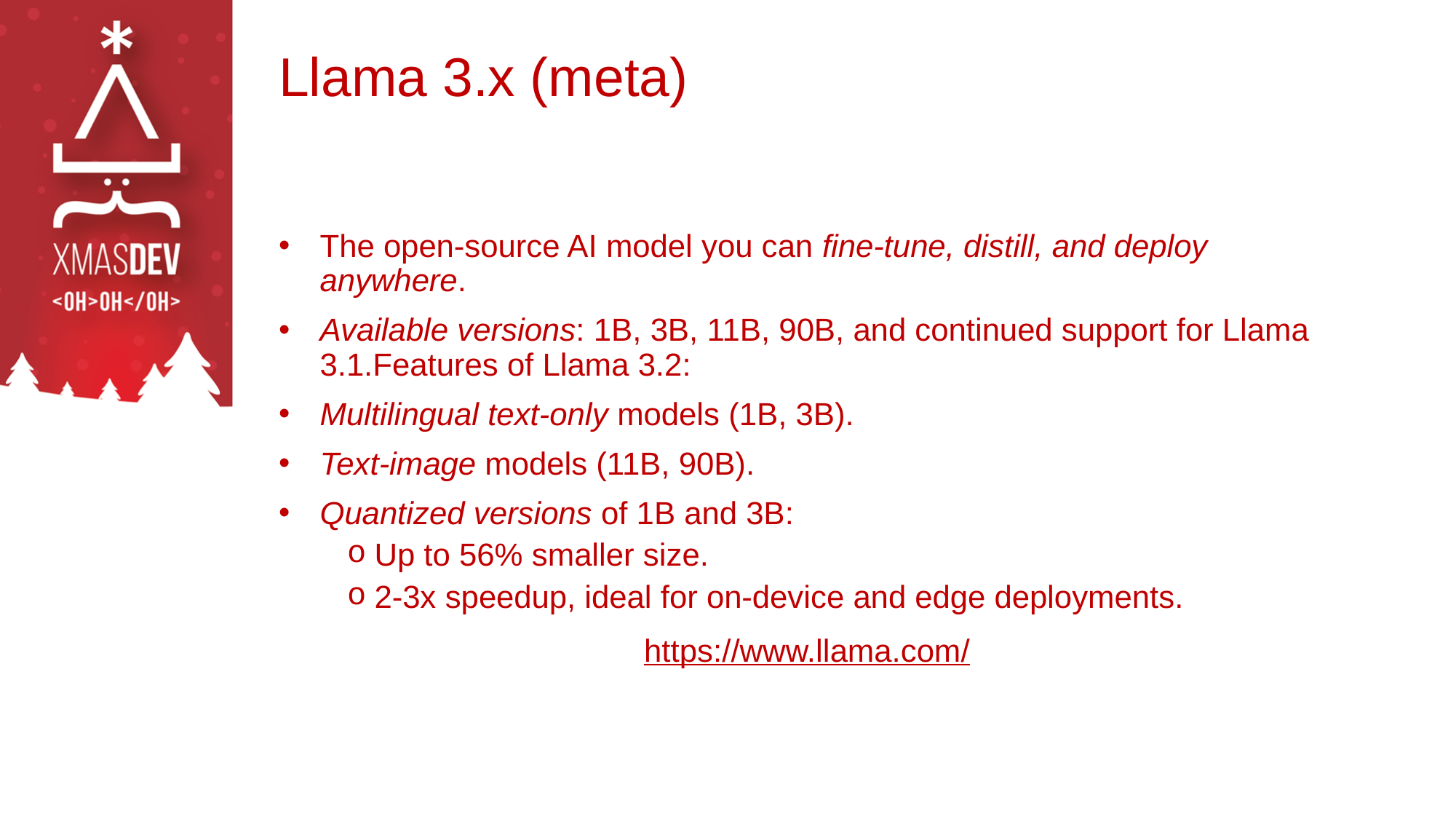

# Llama 3.x (meta)
The open-source AI model you can fine-tune, distill, and deploy anywhere.
Available versions: 1B, 3B, 11B, 90B, and continued support for Llama 3.1.Features of Llama 3.2:
Multilingual text-only models (1B, 3B).
Text-image models (11B, 90B).
Quantized versions of 1B and 3B:
Up to 56% smaller size.
2-3x speedup, ideal for on-device and edge deployments.
https://www.llama.com/